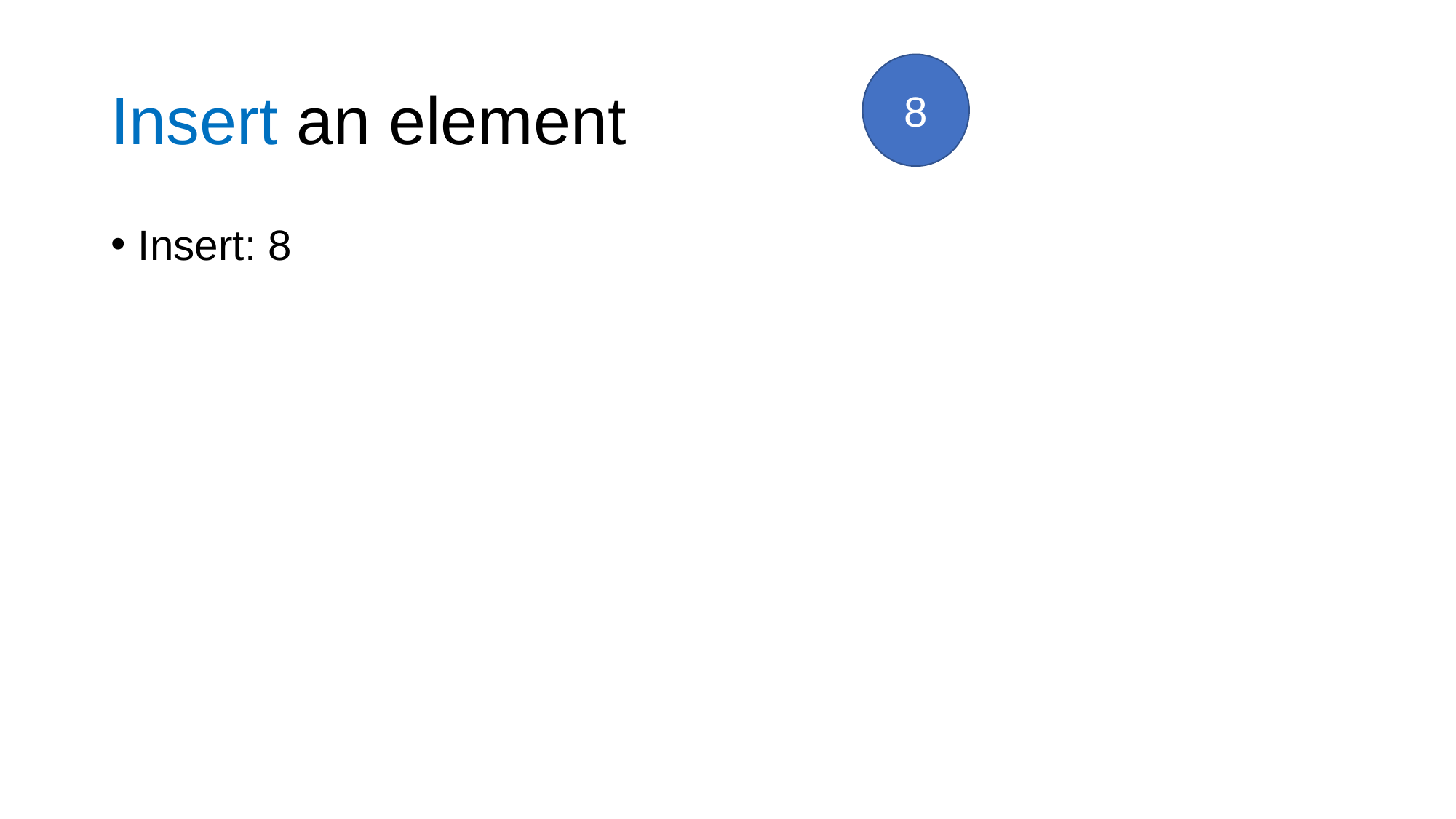

# Insert an element
8
Insert: 8